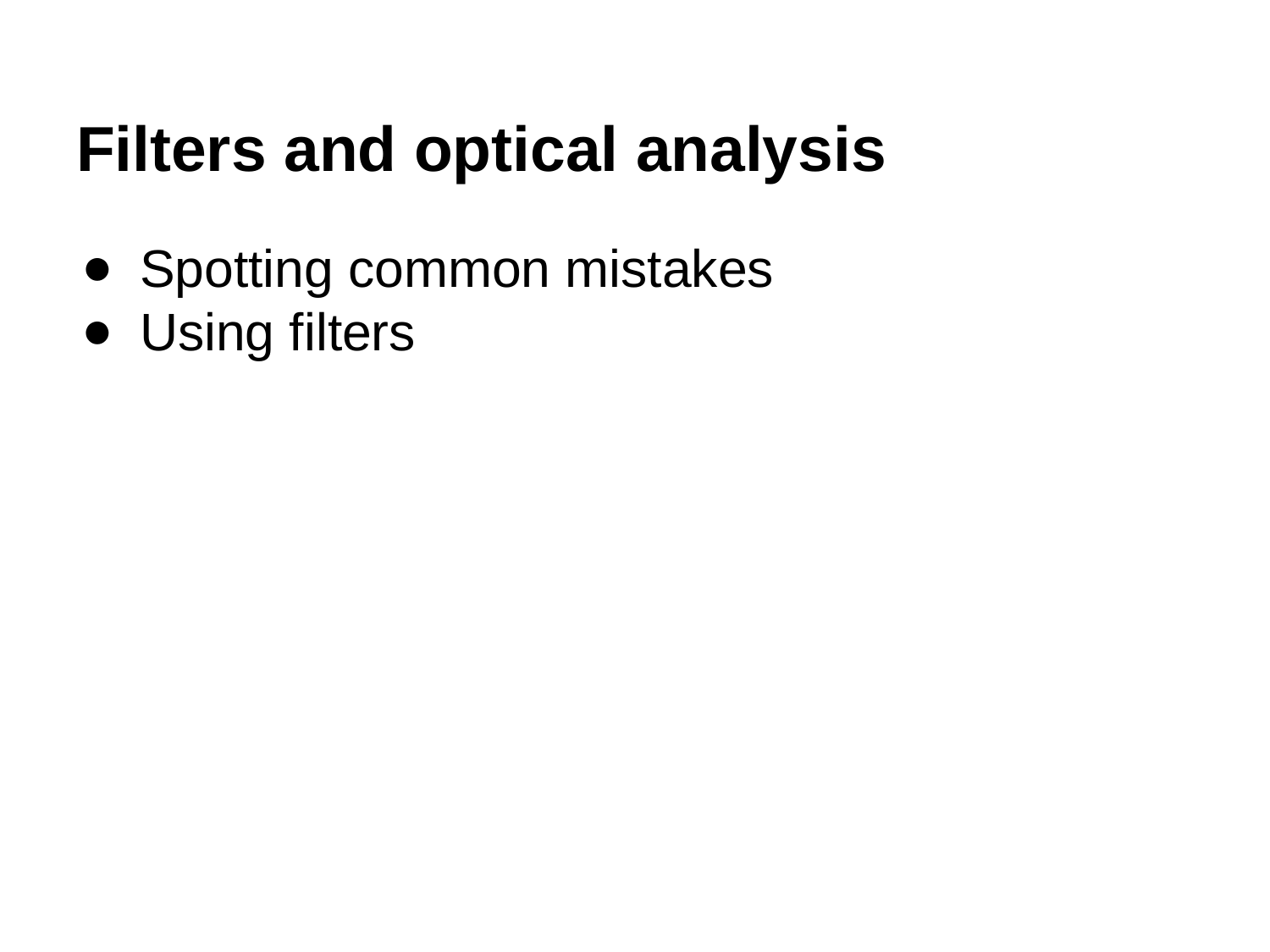

# Filters and optical analysis
Spotting common mistakes
Using filters